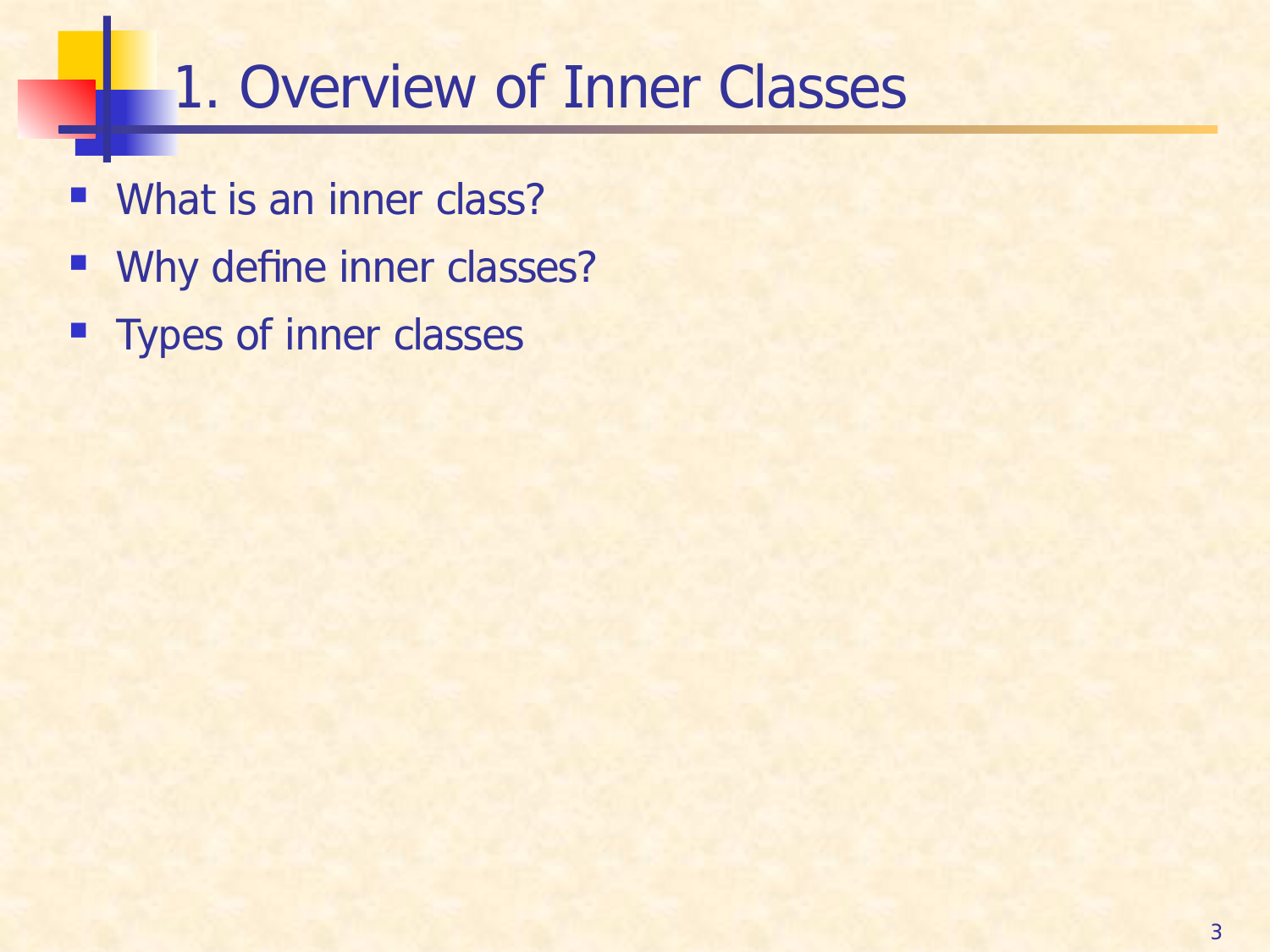

# 1. Overview of Inner Classes
What is an inner class?
Why define inner classes?
Types of inner classes
3